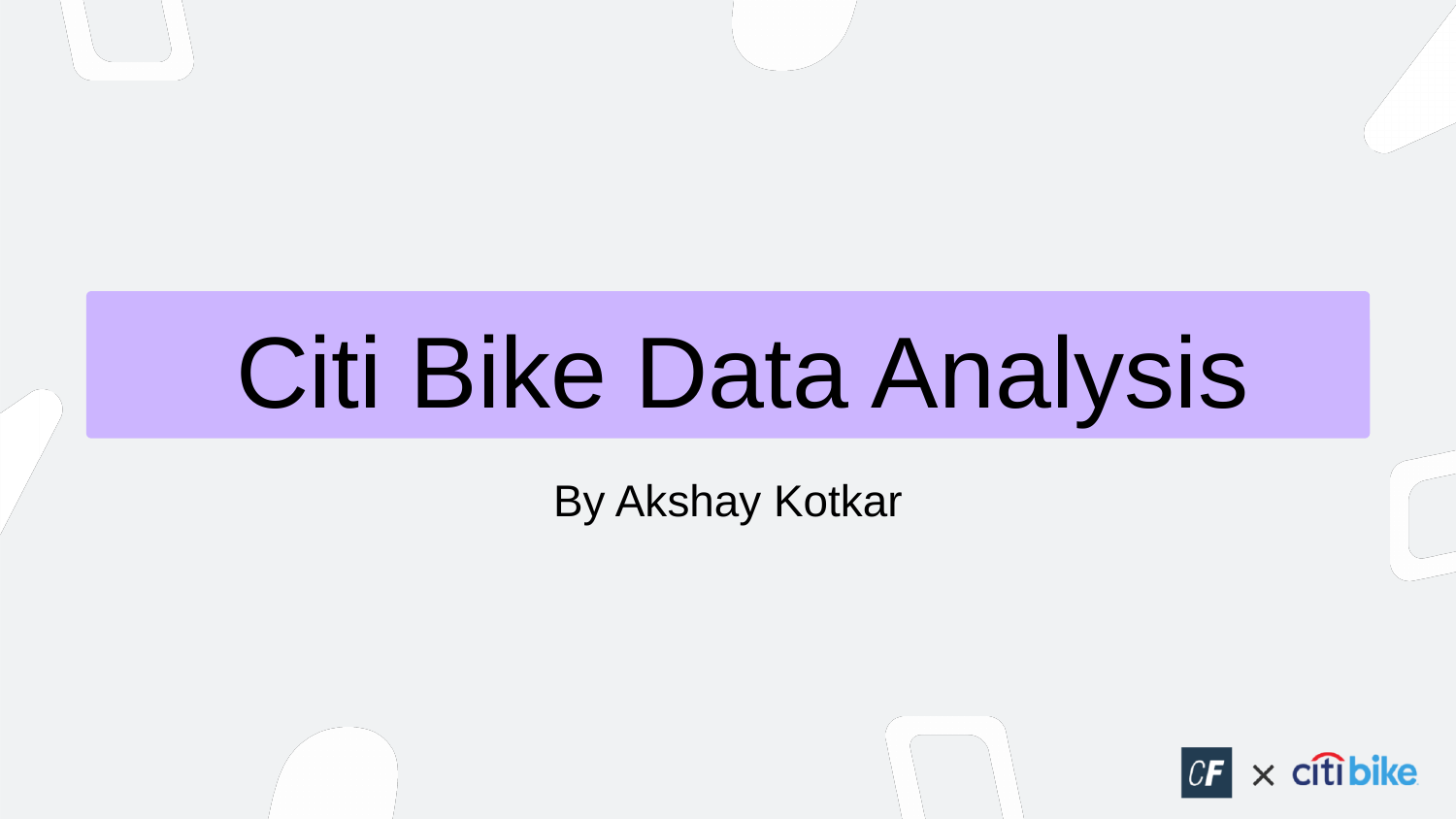

# Citi Bike Data Analysis

By Akshay Kotkar